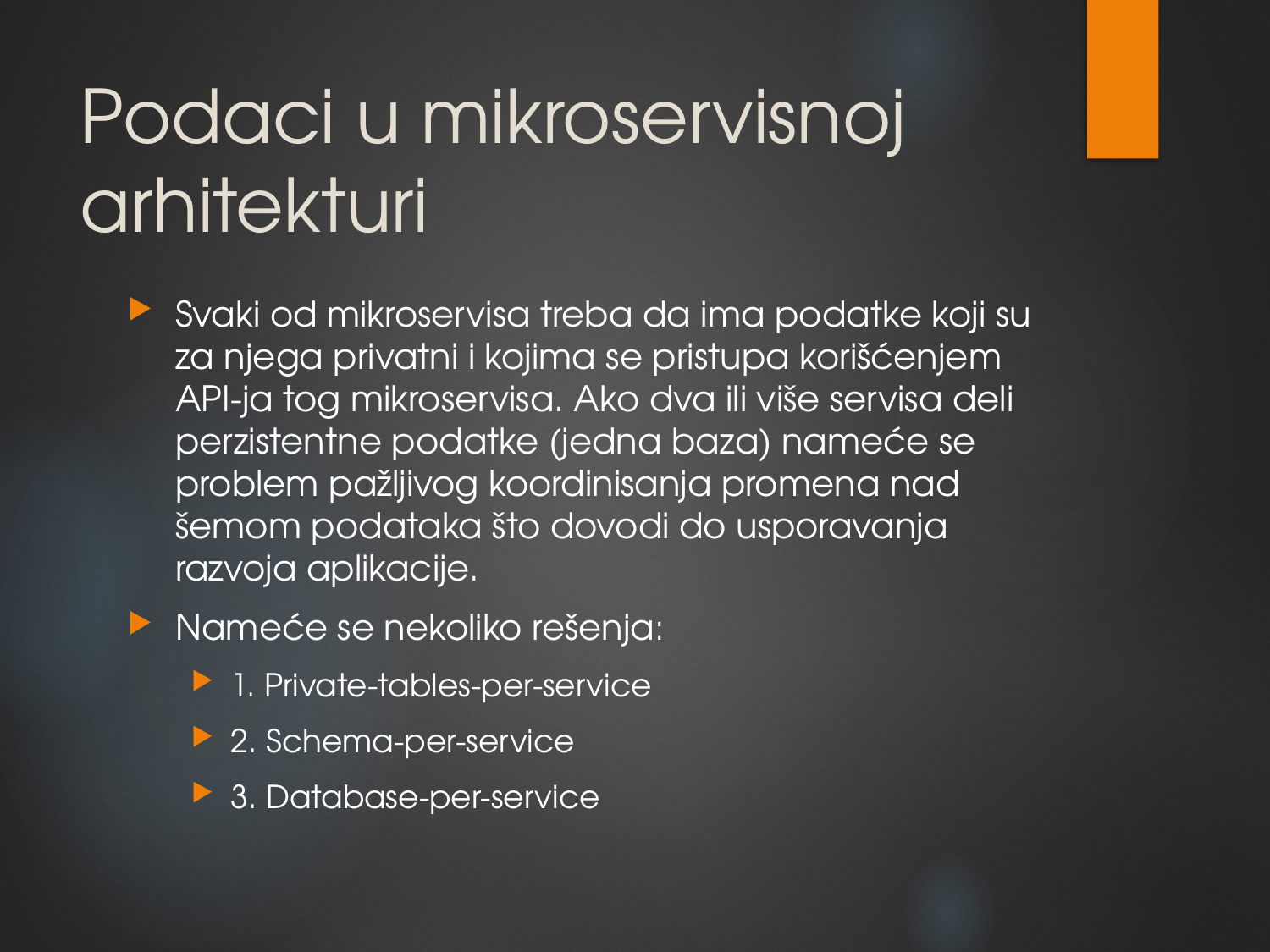

# Podaci u mikroservisnoj arhitekturi
Svaki od mikroservisa treba da ima podatke koji su za njega privatni i kojima se pristupa korišćenjem API-ja tog mikroservisa. Ako dva ili više servisa deli perzistentne podatke (jedna baza) nameće se problem pažljivog koordinisanja promena nad šemom podataka što dovodi do usporavanja razvoja aplikacije.
Nameće se nekoliko rešenja:
1. Private-tables-per-service
2. Schema-per-service
3. Database-per-service